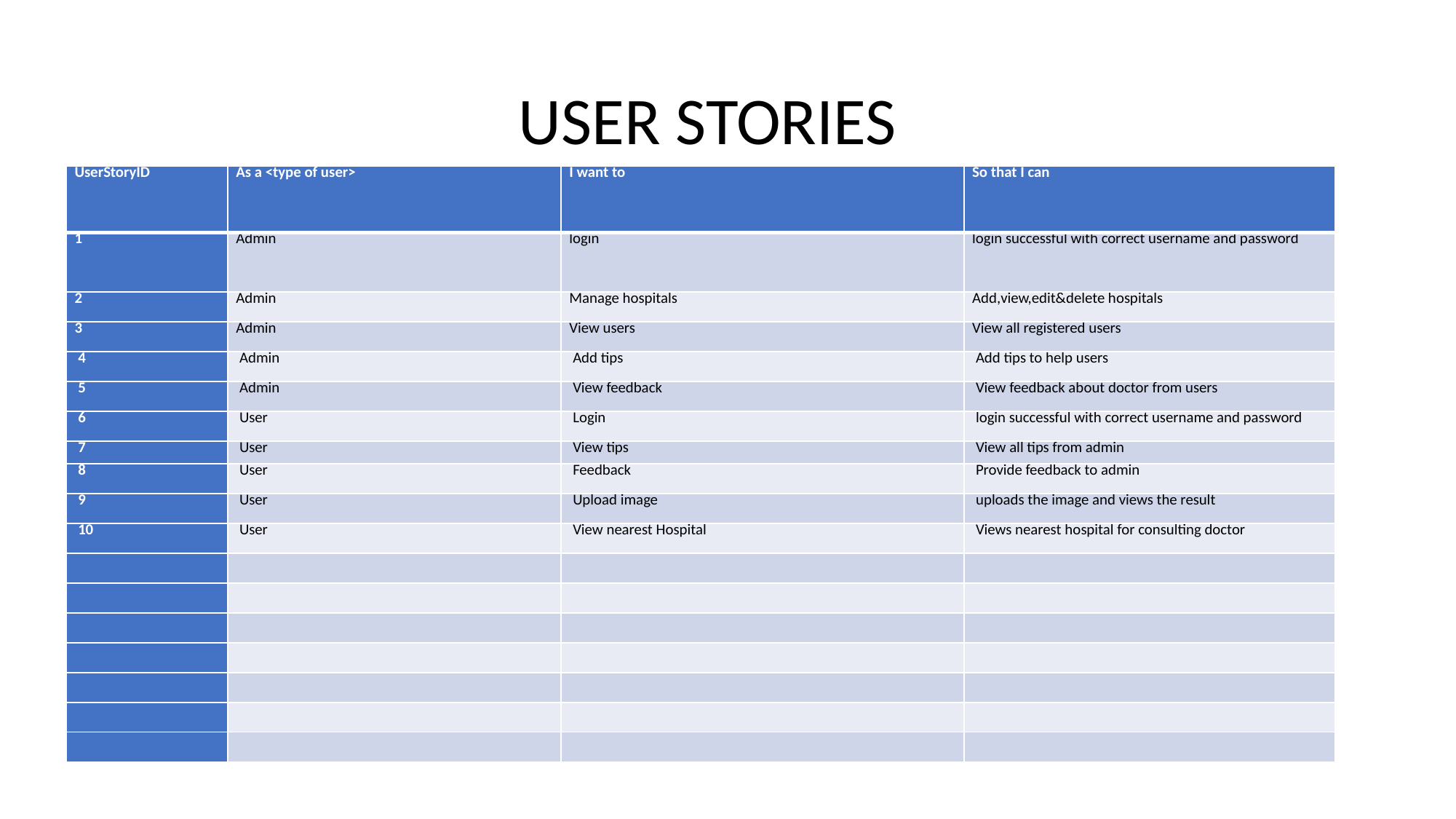

# USER STORIES
| UserStoryID | As a <type of user> | I want to | So that I can |
| --- | --- | --- | --- |
| 1 | Admin | login | login successful with correct username and password |
| 2 | Admin | Manage hospitals | Add,view,edit&delete hospitals |
| 3 | Admin | View users | View all registered users |
| 4 | Admin | Add tips | Add tips to help users |
| 5 | Admin | View feedback | View feedback about doctor from users |
| 6 | User | Login | login successful with correct username and password |
| 7 | User | View tips | View all tips from admin |
| 8 | User | Feedback | Provide feedback to admin |
| 9 | User | Upload image | uploads the image and views the result |
| 10 | User | View nearest Hospital | Views nearest hospital for consulting doctor |
|  |  |  |  |
|  |  |  |  |
|  |  |  |  |
|  |  |  |  |
|  |  |  |  |
|  |  |  |  |
|  |  |  |  |